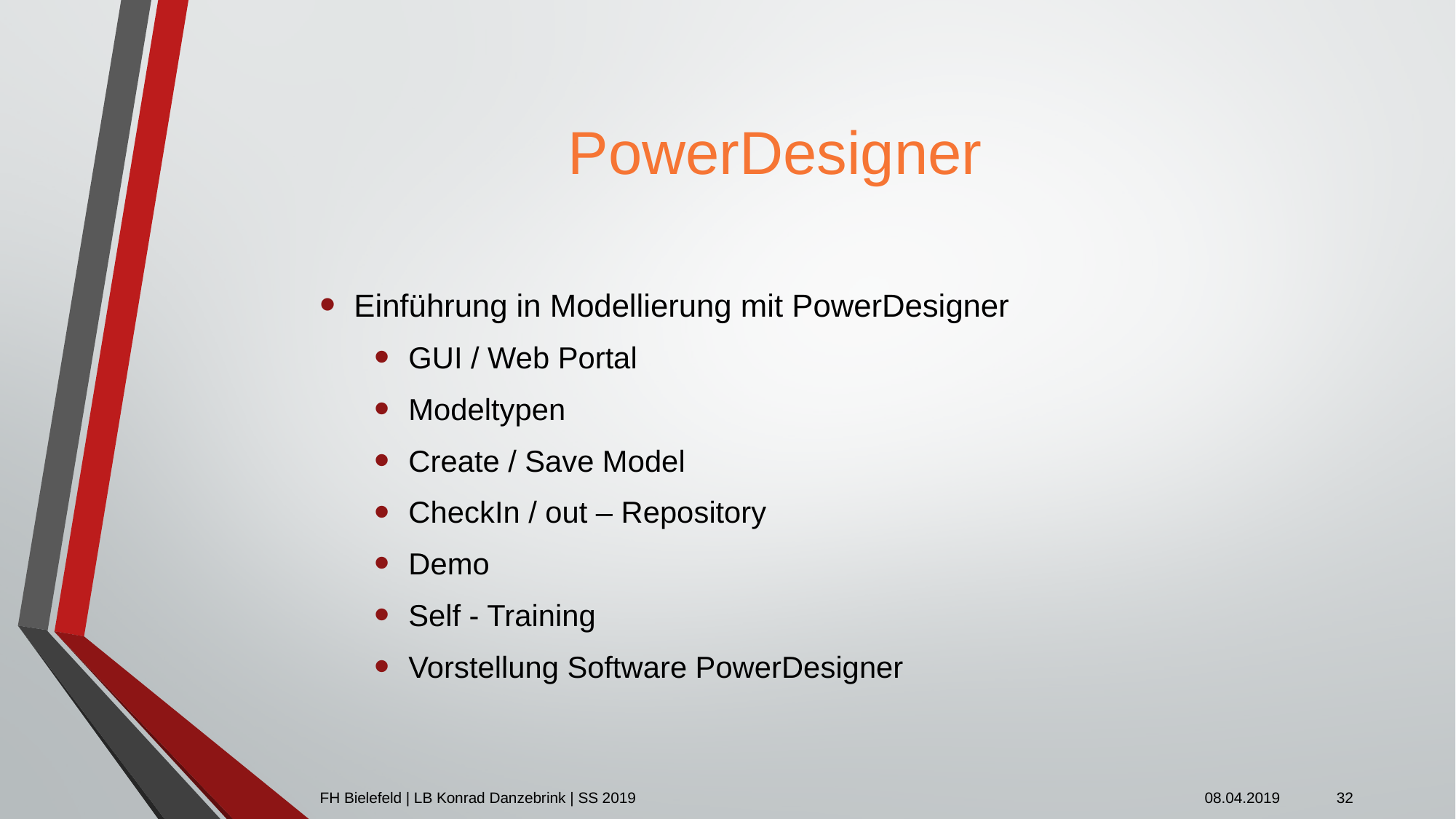

# PowerDesigner
Einführung in Modellierung mit PowerDesigner
GUI / Web Portal
Modeltypen
Create / Save Model
CheckIn / out – Repository
Demo
Self - Training
Vorstellung Software PowerDesigner

32
FH Bielefeld | LB Konrad Danzebrink | SS 2019
08.04.2019